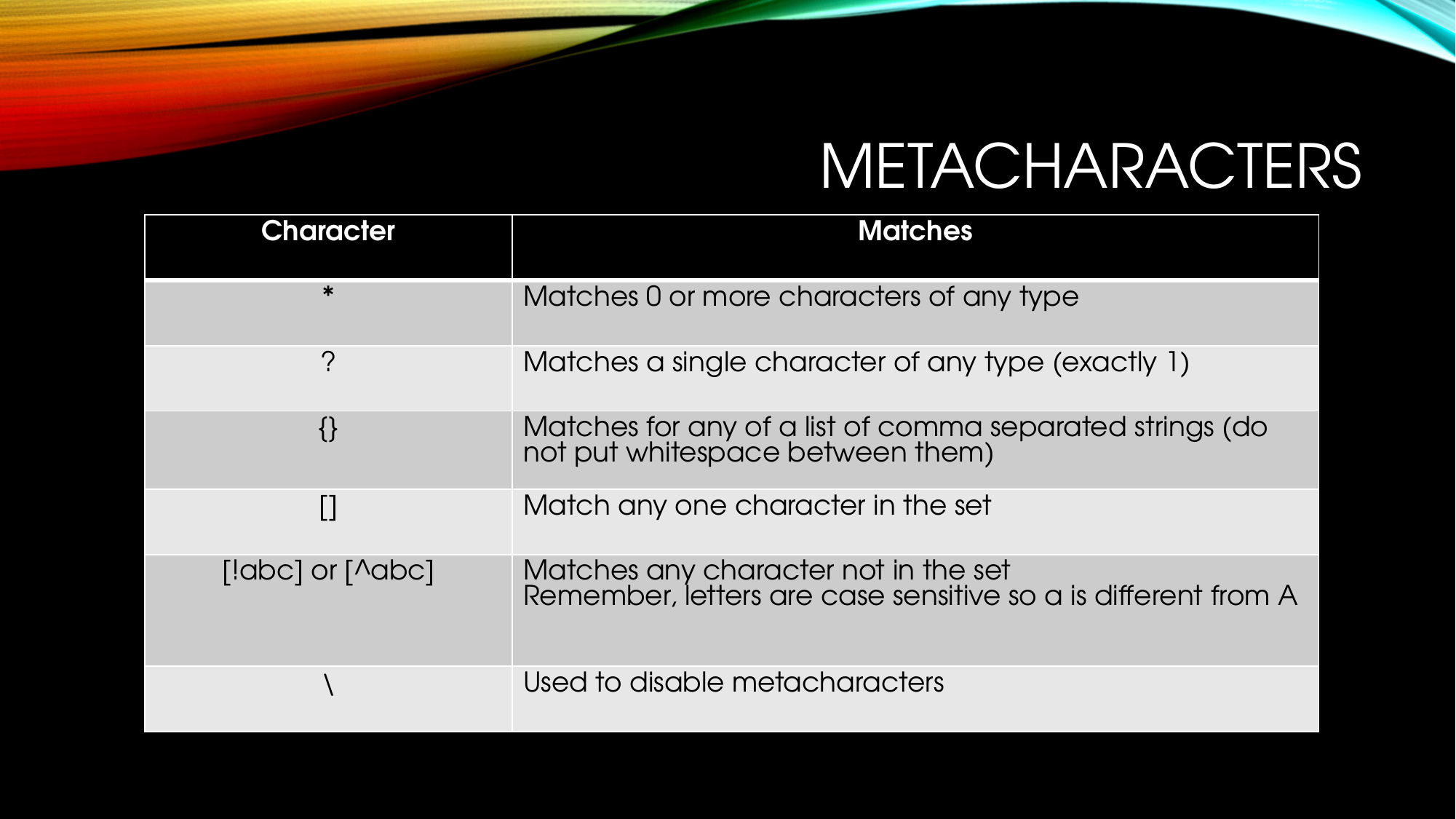

# Metacharacters
| Character | Matches |
| --- | --- |
| \* | Matches 0 or more characters of any type |
| ? | Matches a single character of any type (exactly 1) |
| {} | Matches for any of a list of comma separated strings (do not put whitespace between them) |
| [] | Match any one character in the set |
| [!abc] or [^abc] | Matches any character not in the set Remember, letters are case sensitive so a is different from A |
| \ | Used to disable metacharacters |